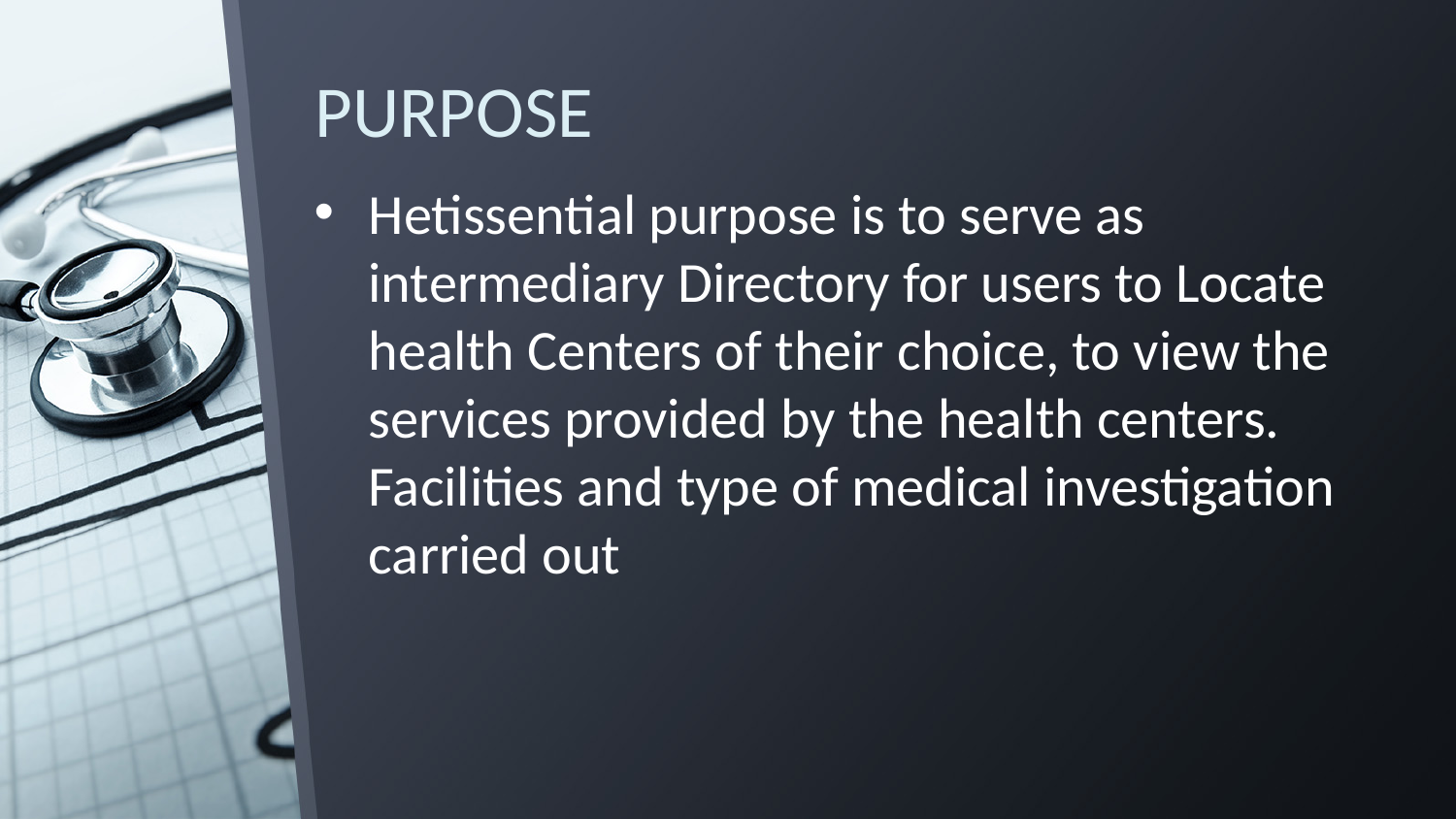

# PURPOSE
Hetissential purpose is to serve as intermediary Directory for users to Locate health Centers of their choice, to view the services provided by the health centers. Facilities and type of medical investigation carried out